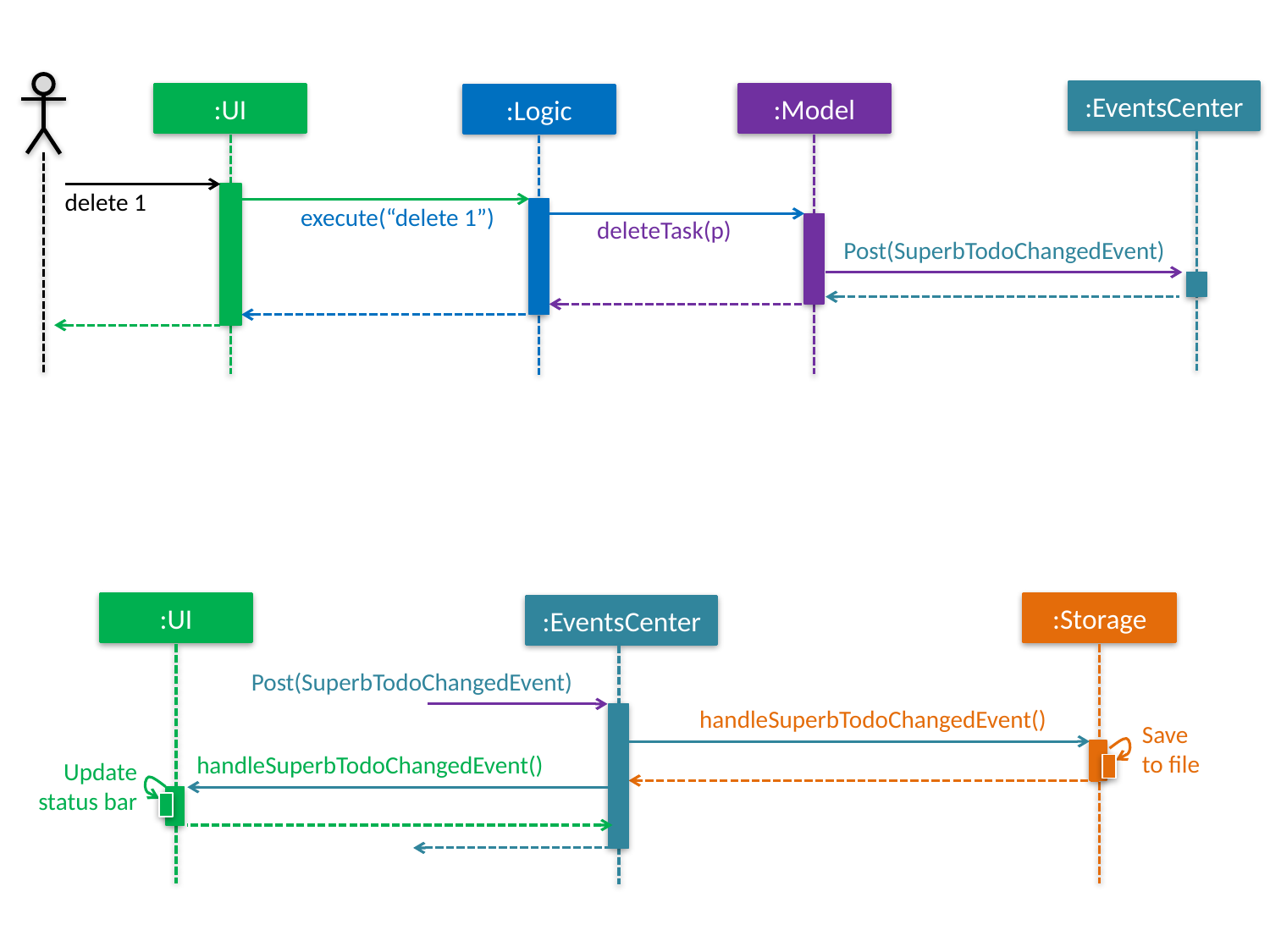

:EventsCenter
:UI
:Model
:Logic

delete 1

execute(“delete 1”)

deleteTask(p)
Post(SuperbTodoChangedEvent)

:UI
:Storage
:EventsCenter
Post(SuperbTodoChangedEvent)
handleSuperbTodoChangedEvent()

Save
to file

handleSuperbTodoChangedEvent()
Update status bar